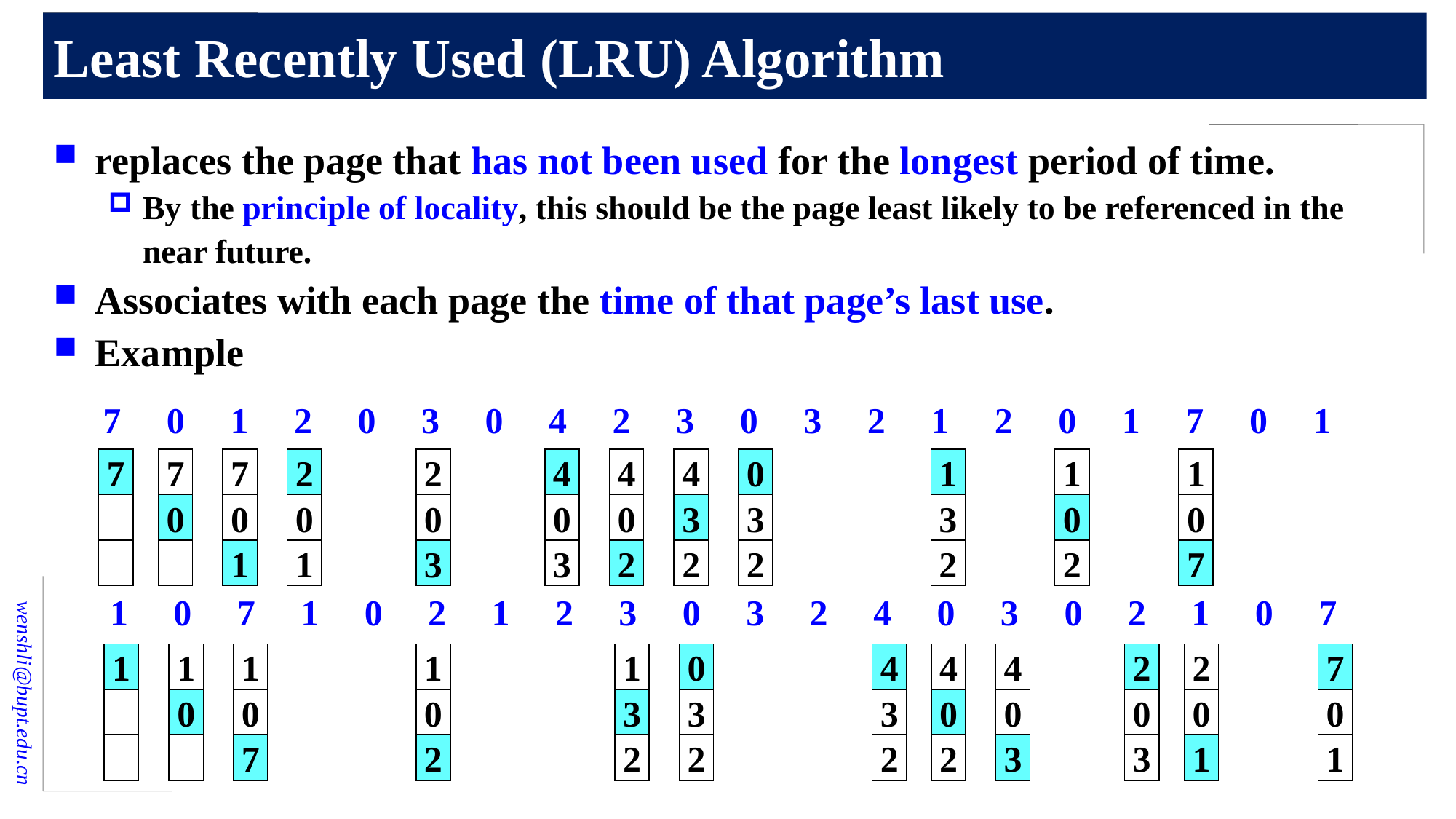

# Least Recently Used (LRU) Algorithm
replaces the page that has not been used for the longest period of time.
By the principle of locality, this should be the page least likely to be referenced in the near future.
Associates with each page the time of that page’s last use.
Example
 7     0     1     2     0     3     0     4     2     3     0     3     2     1     2     0     1     7     0     1
7

7
0

7
0
1
2
0
1
2
0
3
4
0
3
4
0
2
4
3
2
0
3
2
1
3
2
1
0
2
1
0
7
1     0     7     1     0     2     1     2     3     0     3     2     4     0     3     0     2     1     0     7
1

1
0

1
0
7
1
0
2
1
3
2
0
3
2
4
3
2
4
0
2
4
0
3
2
0
3
2
0
1
7
0
1
36